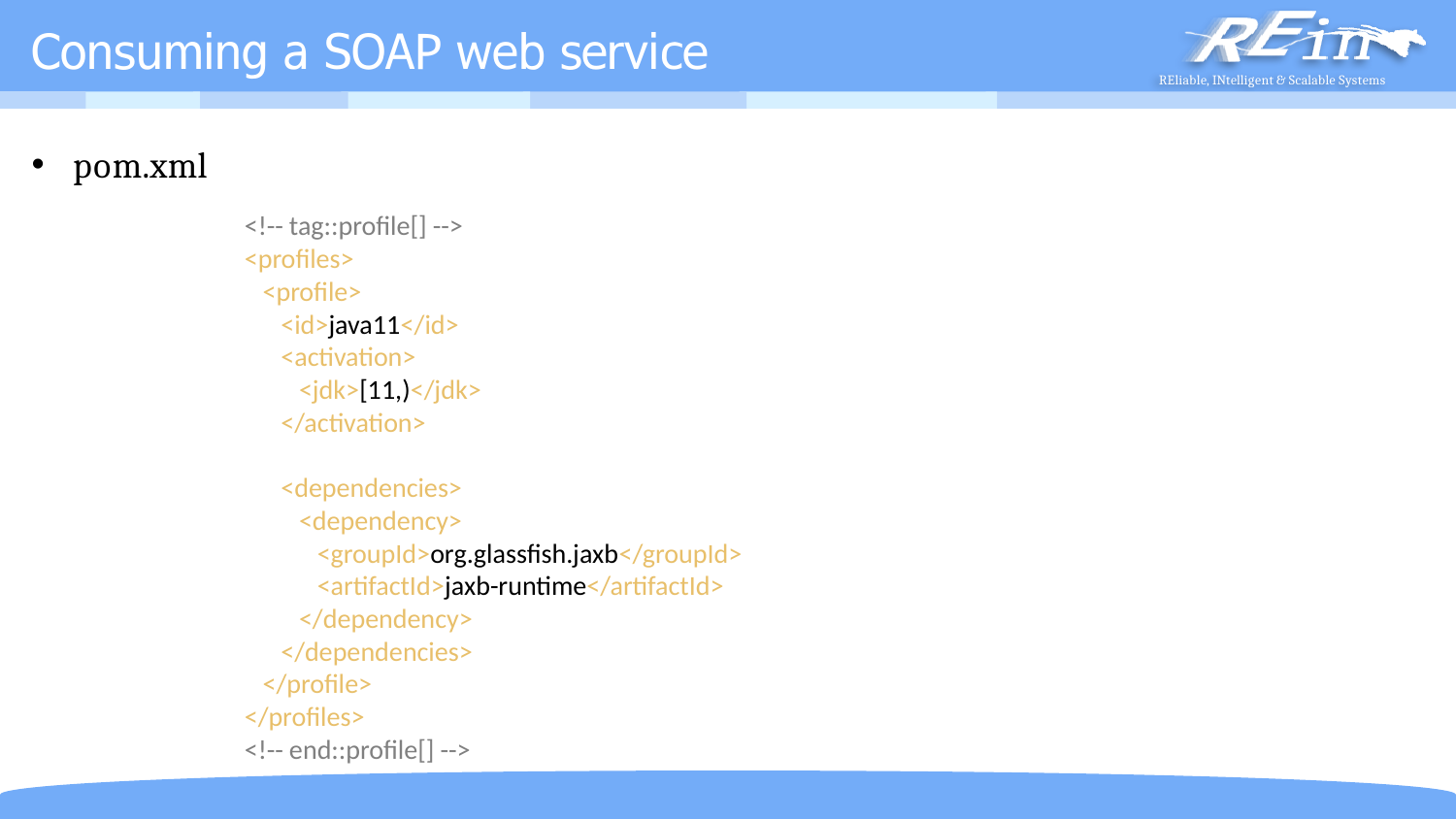

# Consuming a SOAP web service
pom.xml
   <!-- tag::profile[] -->
   <profiles>
      <profile>
         <id>java11</id>
         <activation>
            <jdk>[11,)</jdk>
         </activation>
         <dependencies>
            <dependency>
               <groupId>org.glassfish.jaxb</groupId>
               <artifactId>jaxb-runtime</artifactId>
            </dependency>
         </dependencies>
      </profile>
   </profiles>
   <!-- end::profile[] -->
23